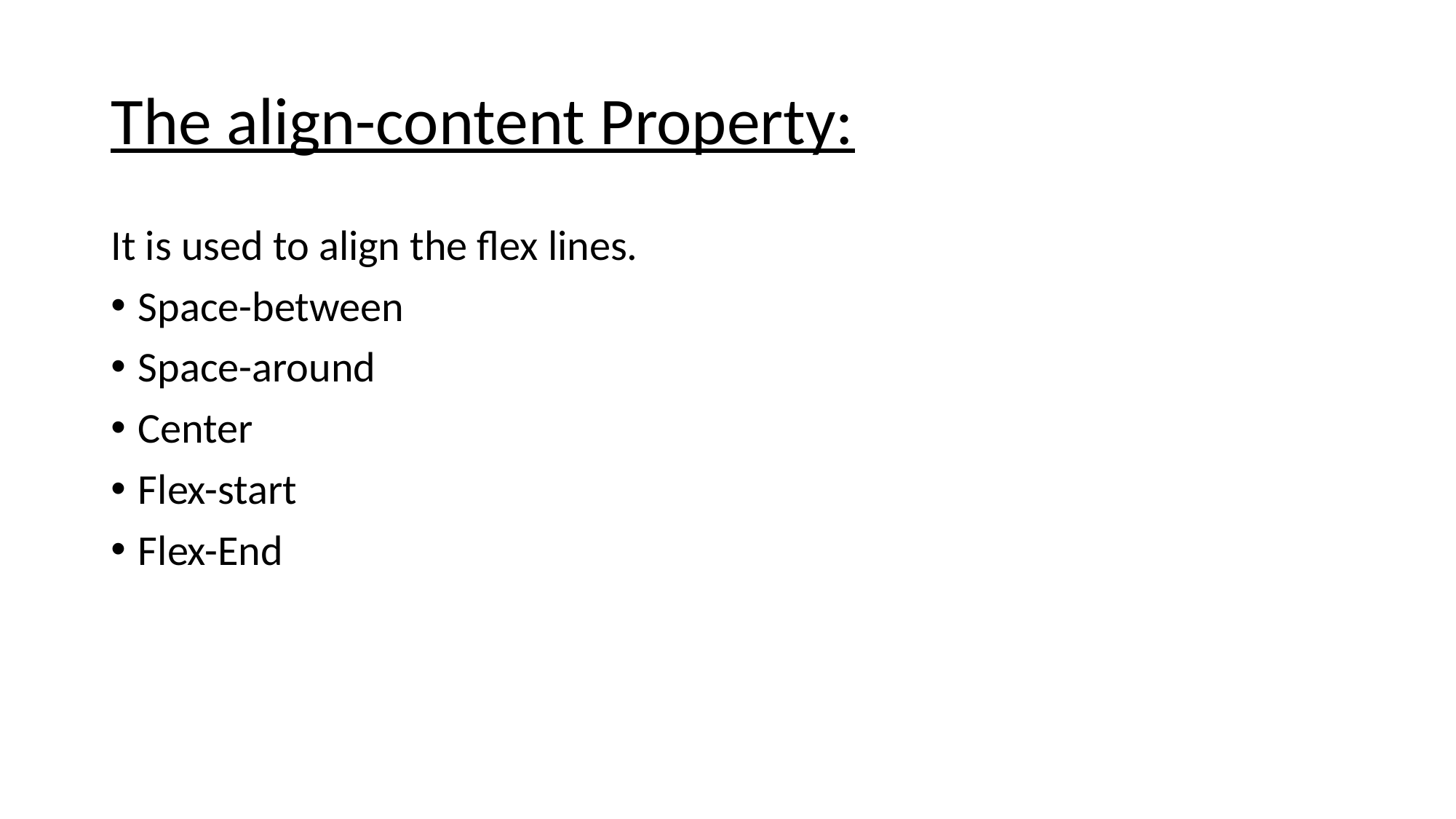

# The align-content Property:
It is used to align the flex lines.
Space-between
Space-around
Center
Flex-start
Flex-End